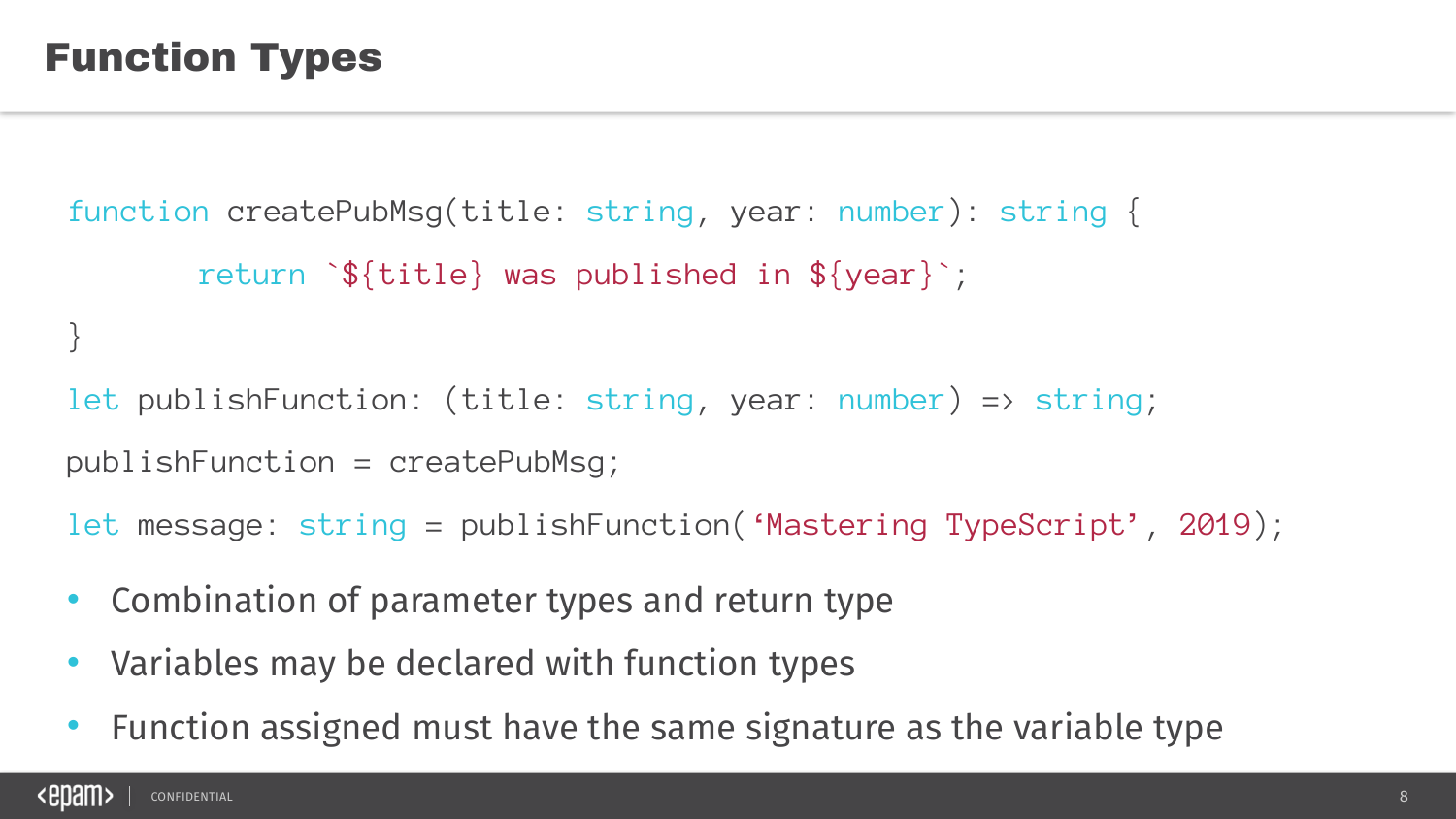

Function Types
function createPubMsg(title: string, year: number): string {
	return `${title} was published in ${year}`;
}
let publishFunction: (title: string, year: number) => string;
publishFunction = createPubMsg;
let message: string = publishFunction(‘Mastering TypeScript’, 2019);
Combination of parameter types and return type
Variables may be declared with function types
Function assigned must have the same signature as the variable type